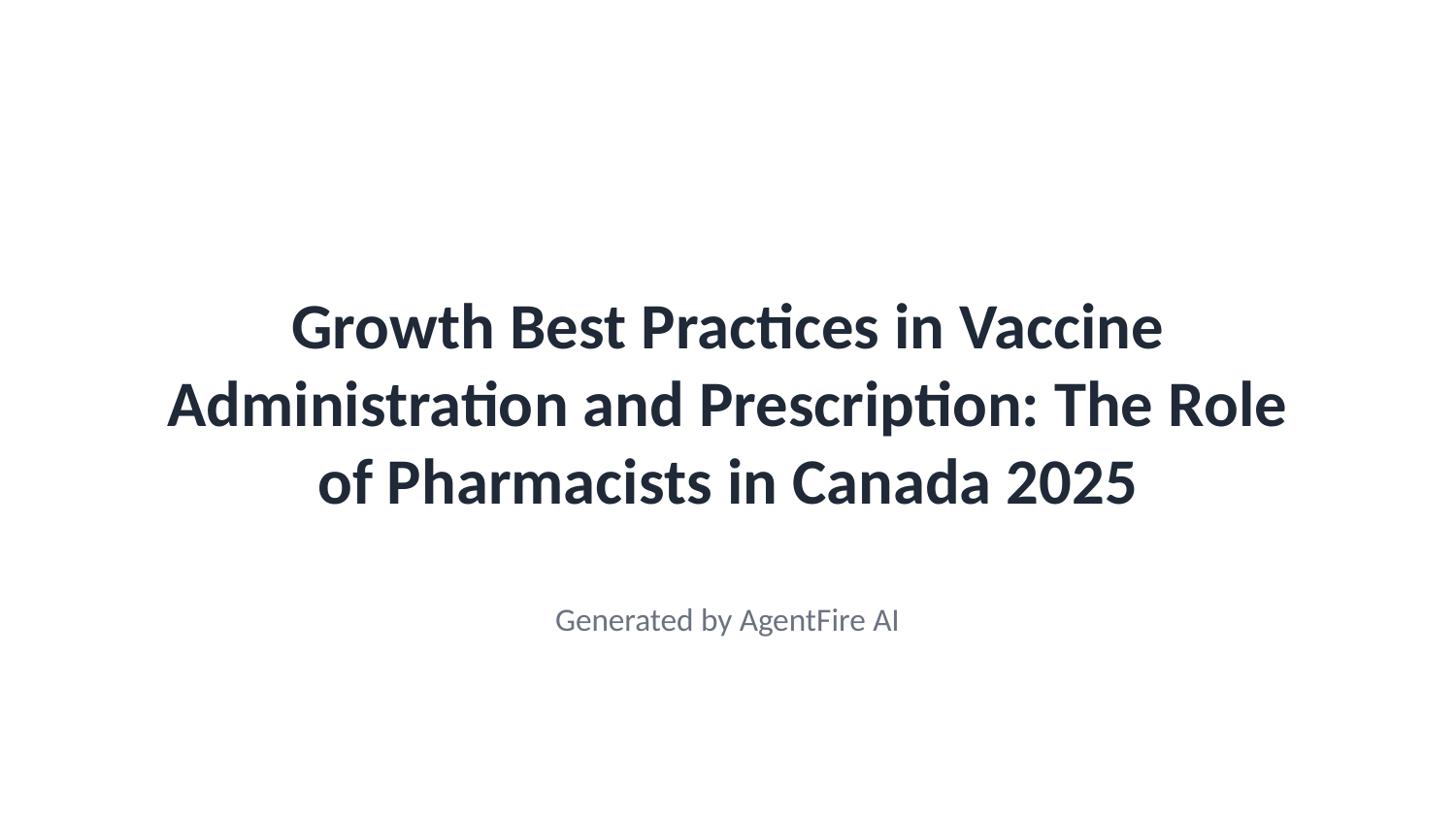

Growth Best Practices in Vaccine Administration and Prescription: The Role of Pharmacists in Canada 2025
Generated by AgentFire AI